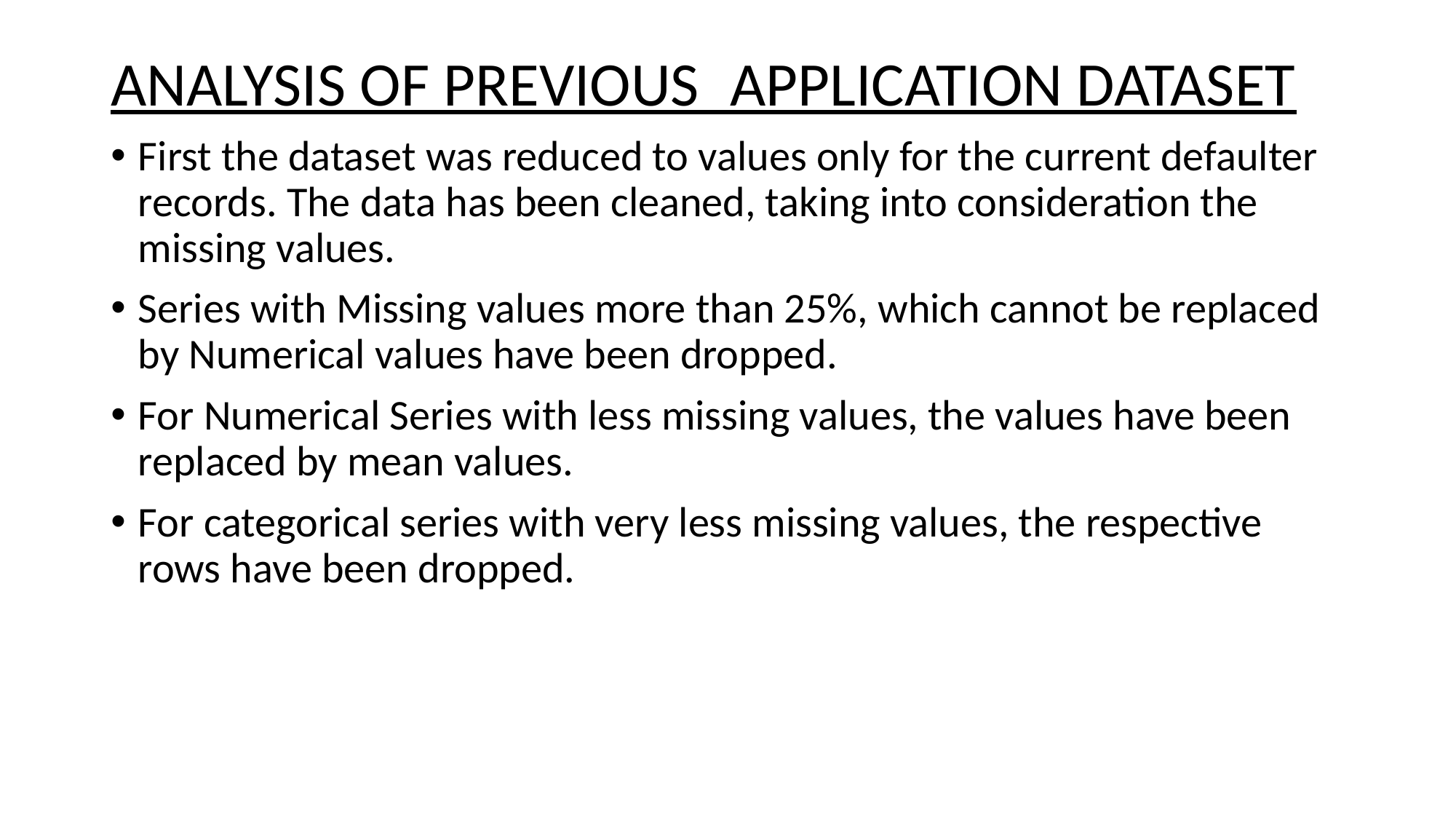

# ANALYSIS OF PREVIOUS_APPLICATION DATASET
First the dataset was reduced to values only for the current defaulter records. The data has been cleaned, taking into consideration the missing values.
Series with Missing values more than 25%, which cannot be replaced by Numerical values have been dropped.
For Numerical Series with less missing values, the values have been replaced by mean values.
For categorical series with very less missing values, the respective rows have been dropped.